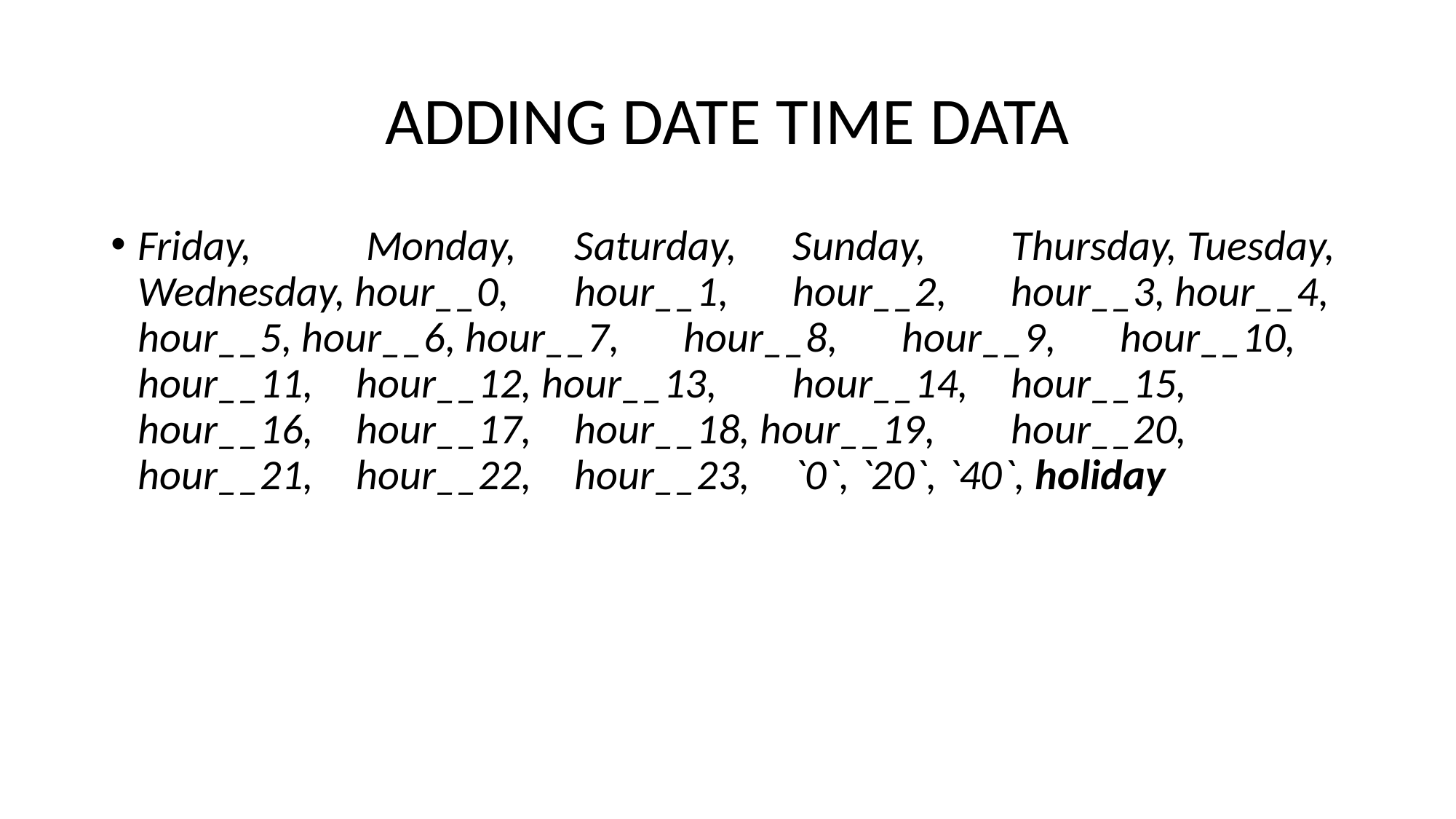

# ADDING DATE TIME DATA
Friday,	 Monday,	Saturday,	Sunday,	Thursday, Tuesday, Wednesday, hour__0,	hour__1,	hour__2,	hour__3, hour__4, hour__5, hour__6, hour__7,	hour__8,	hour__9,	hour__10, hour__11,	hour__12, hour__13,	hour__14,	hour__15, hour__16,	hour__17,	hour__18, hour__19,	hour__20, hour__21,	hour__22,	hour__23,	`0`, `20`, `40`, holiday